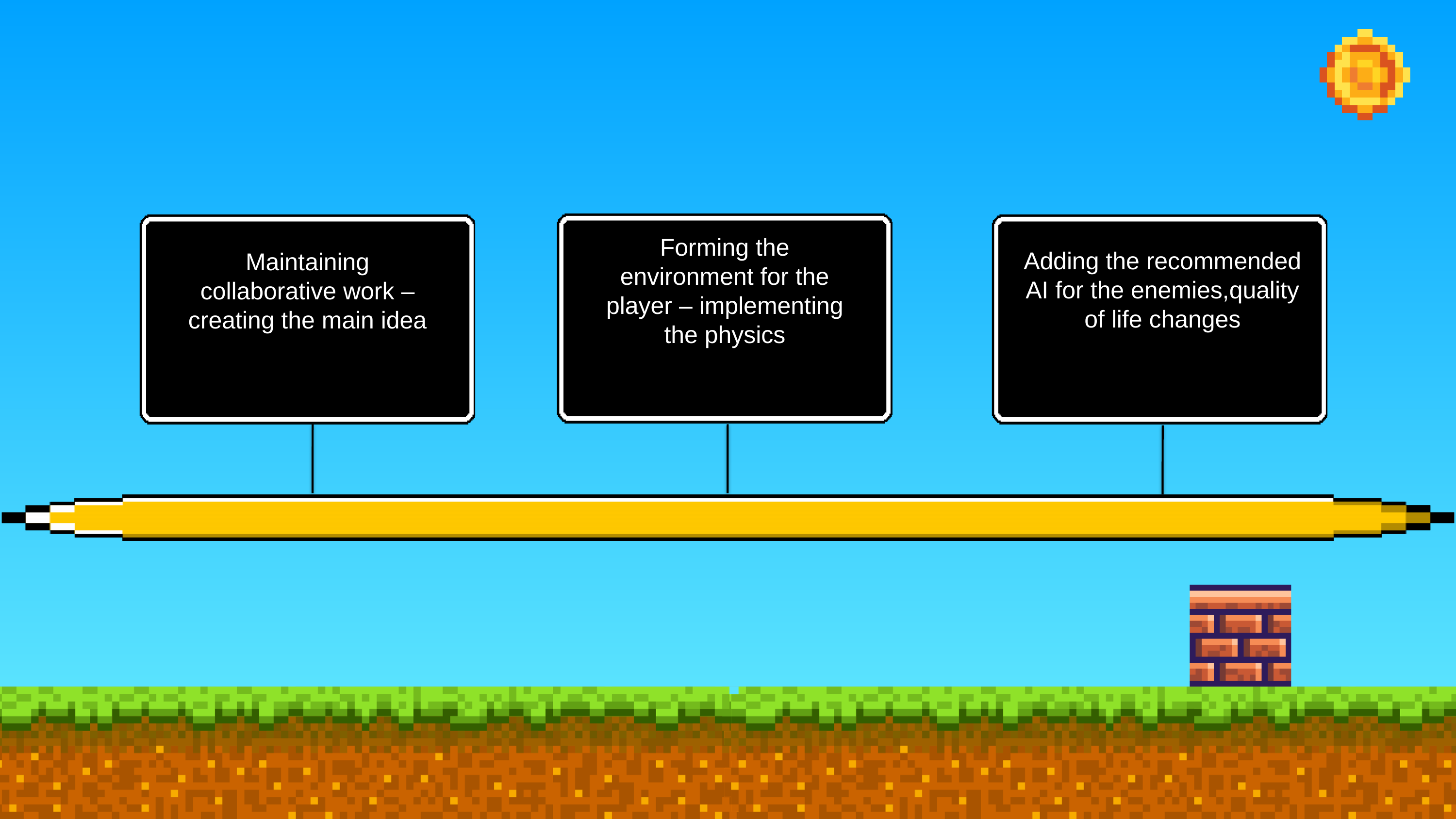

Forming the environment for the player – implementing the physics
Adding the recommended AI for the enemies,quality of life changes
Maintaining collaborative work – creating the main idea